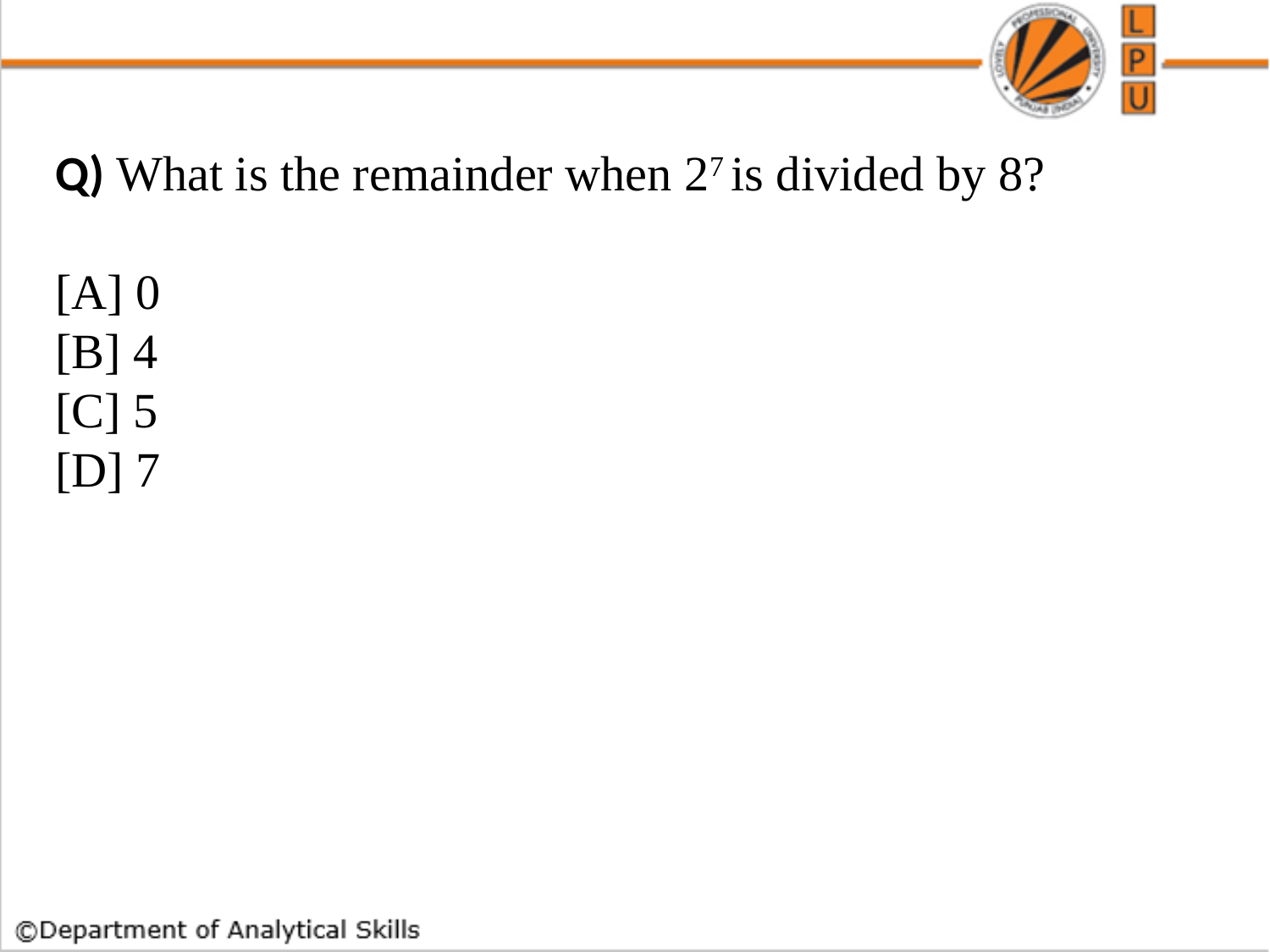

Q) What is the remainder when 27 is divided by 8?

[A] 0
[B] 4
[C] 5
[D] 7